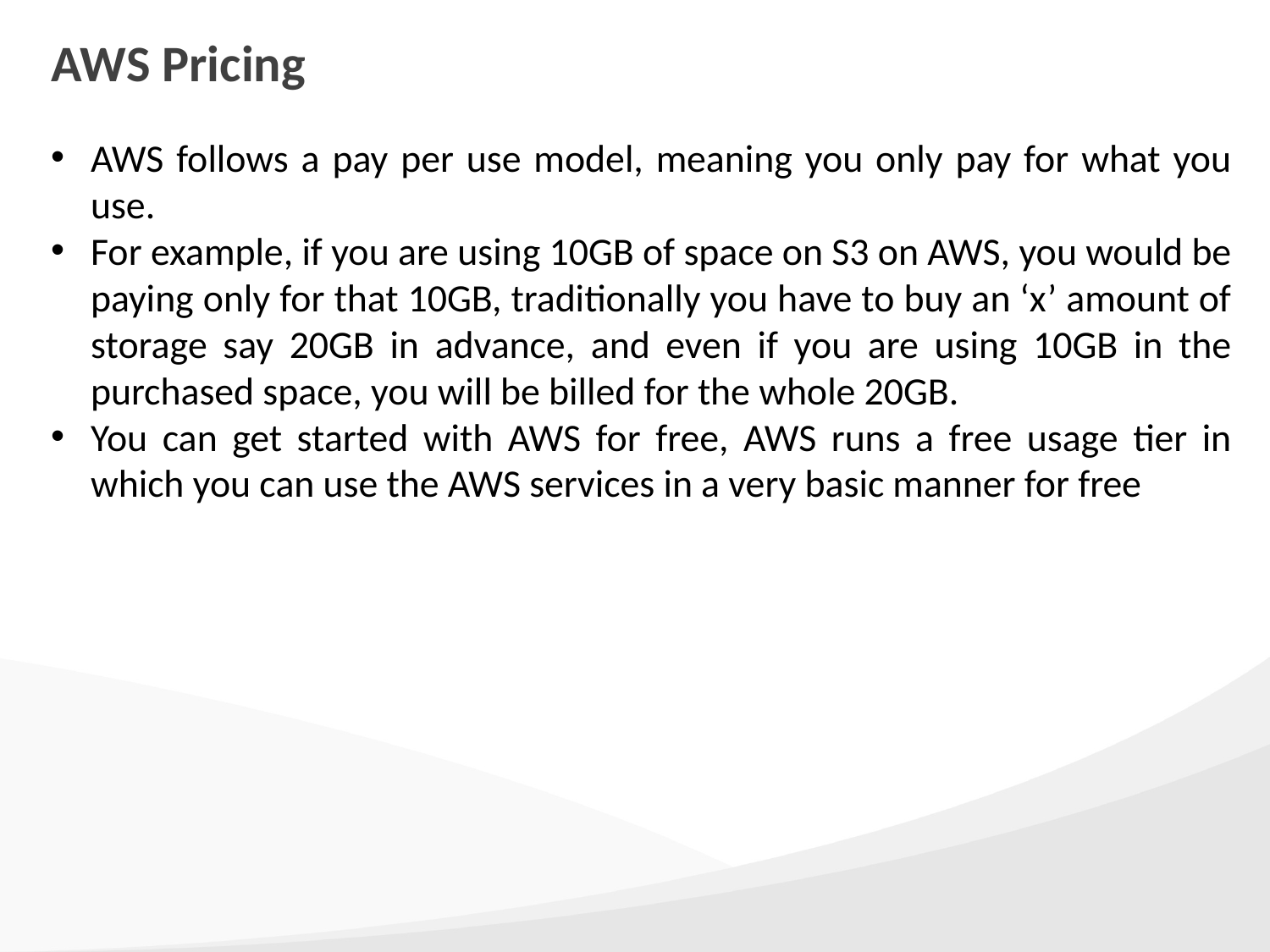

# AWS Pricing
AWS follows a pay per use model, meaning you only pay for what you use.
For example, if you are using 10GB of space on S3 on AWS, you would be paying only for that 10GB, traditionally you have to buy an ‘x’ amount of storage say 20GB in advance, and even if you are using 10GB in the purchased space, you will be billed for the whole 20GB.
You can get started with AWS for free, AWS runs a free usage tier in which you can use the AWS services in a very basic manner for free